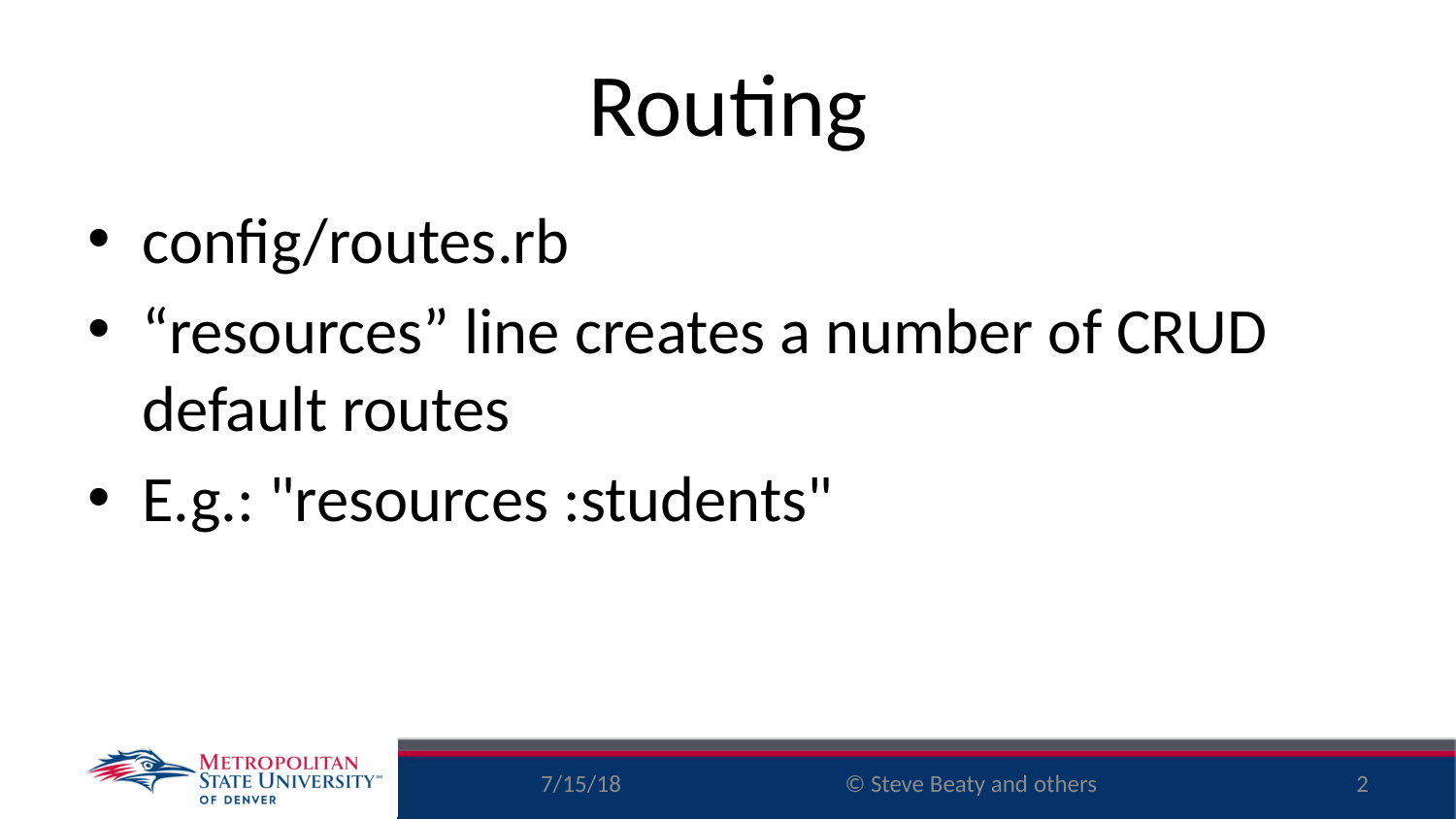

# Routing
config/routes.rb
“resources” line creates a number of CRUD default routes
E.g.: "resources :students"
7/15/18
2
© Steve Beaty and others